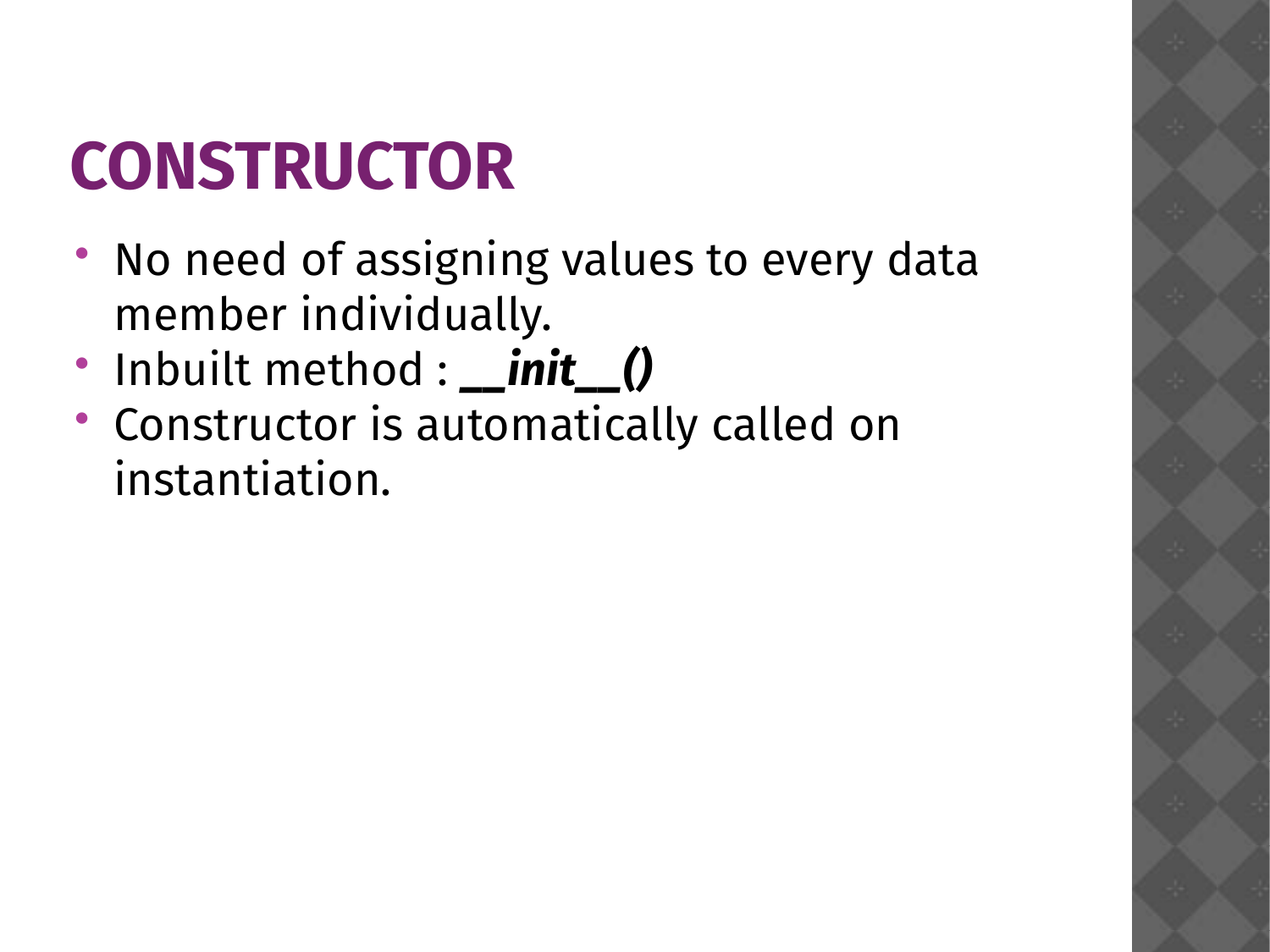

constructor
No need of assigning values to every data member individually.
Inbuilt method : __init__()
Constructor is automatically called on instantiation.